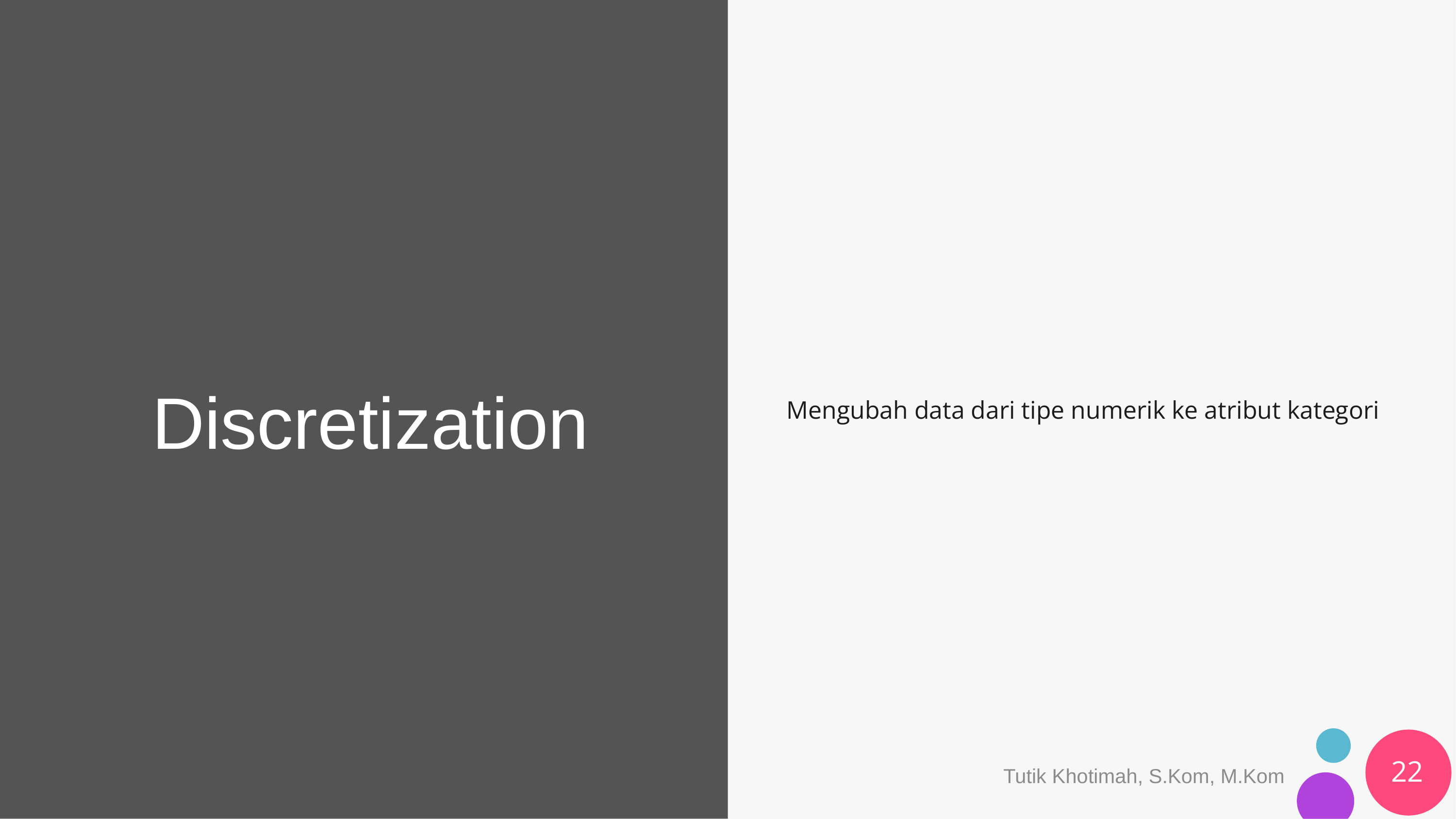

# Discretization
Mengubah data dari tipe numerik ke atribut kategori
22
Tutik Khotimah, S.Kom, M.Kom